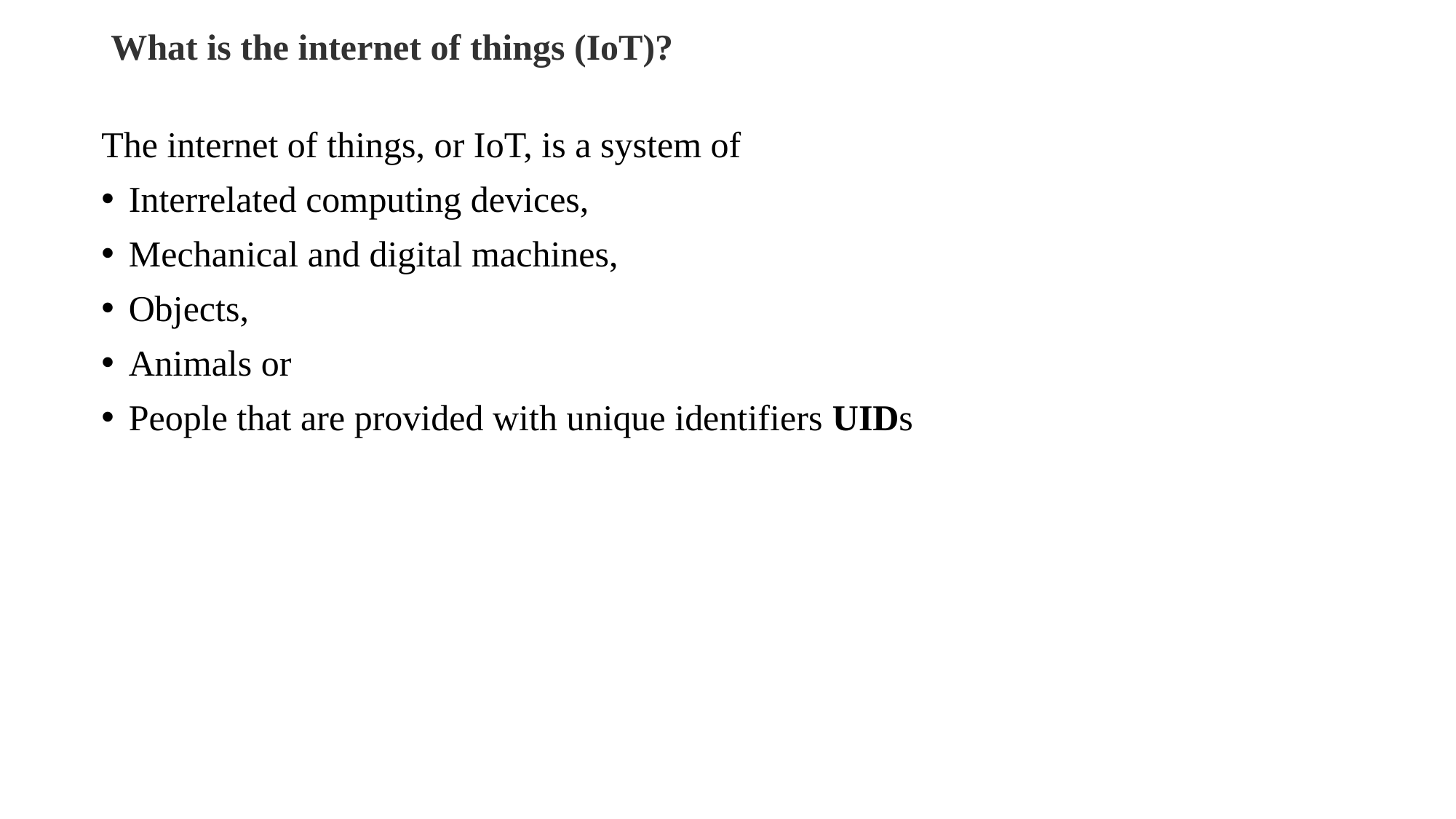

# What is the internet of things (IoT)?
The internet of things, or IoT, is a system of
Interrelated computing devices,
Mechanical and digital machines,
Objects,
Animals or
People that are provided with unique identifiers UIDs